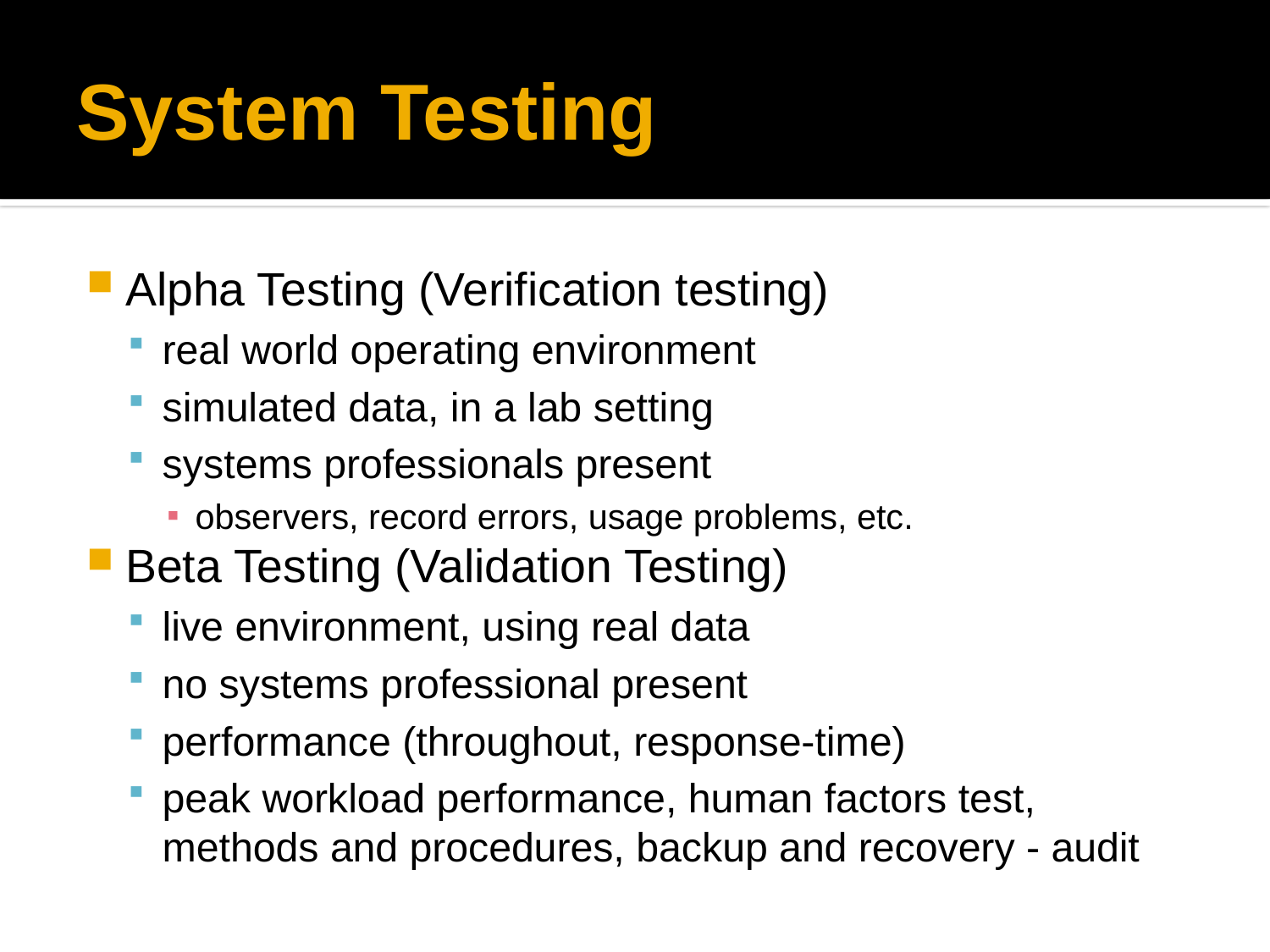

# System Testing
Alpha Testing (Verification testing)
real world operating environment
simulated data, in a lab setting
systems professionals present
observers, record errors, usage problems, etc.
Beta Testing (Validation Testing)
live environment, using real data
no systems professional present
performance (throughout, response-time)
peak workload performance, human factors test, methods and procedures, backup and recovery - audit